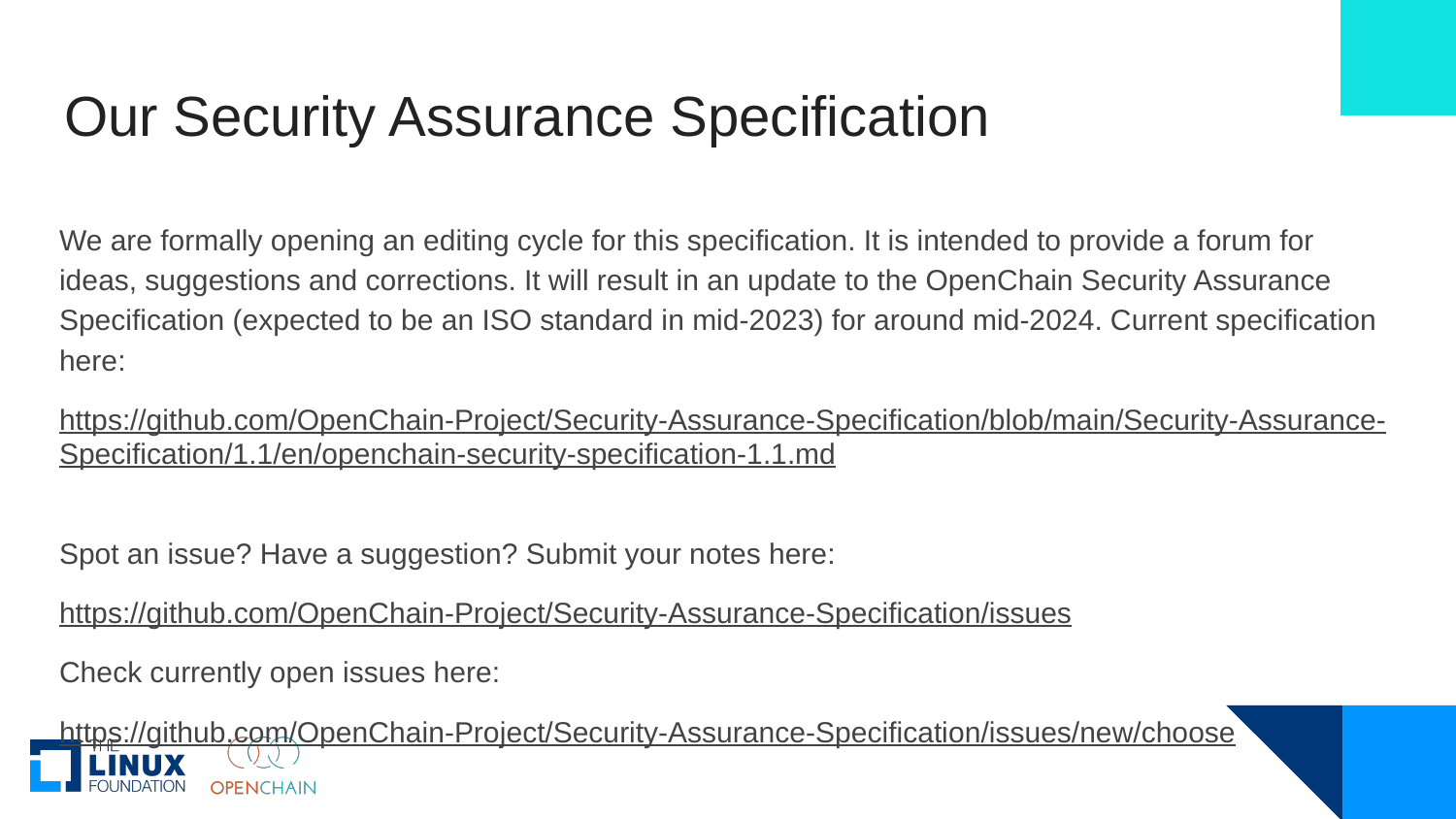

# Our Security Assurance Specification
We are formally opening an editing cycle for this specification. It is intended to provide a forum for ideas, suggestions and corrections. It will result in an update to the OpenChain Security Assurance Specification (expected to be an ISO standard in mid-2023) for around mid-2024. Current specification here:
https://github.com/OpenChain-Project/Security-Assurance-Specification/blob/main/Security-Assurance-Specification/1.1/en/openchain-security-specification-1.1.md
Spot an issue? Have a suggestion? Submit your notes here:
https://github.com/OpenChain-Project/Security-Assurance-Specification/issues
Check currently open issues here:
https://github.com/OpenChain-Project/Security-Assurance-Specification/issues/new/choose